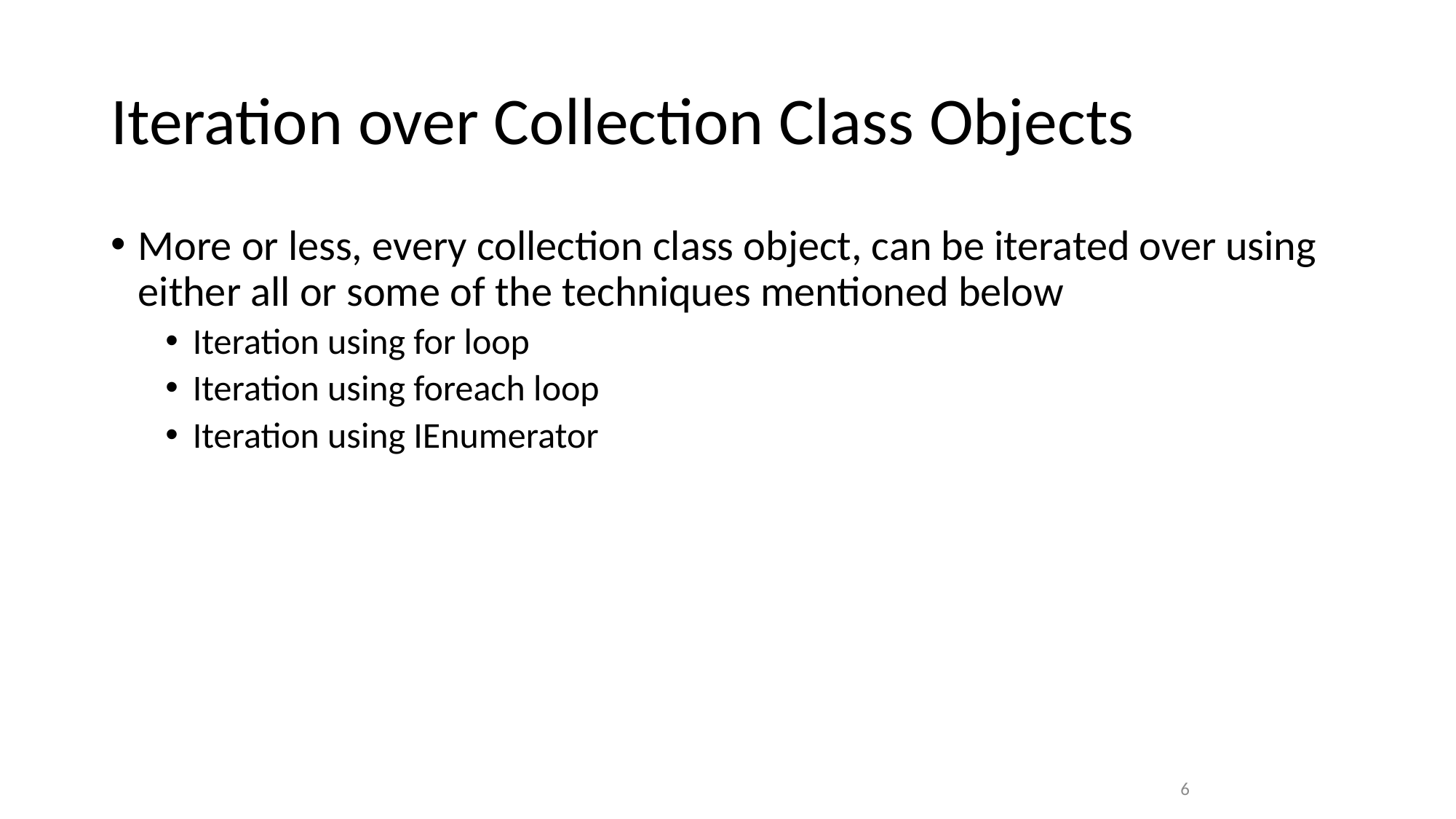

# Iteration over Collection Class Objects
More or less, every collection class object, can be iterated over using either all or some of the techniques mentioned below
Iteration using for loop
Iteration using foreach loop
Iteration using IEnumerator
6